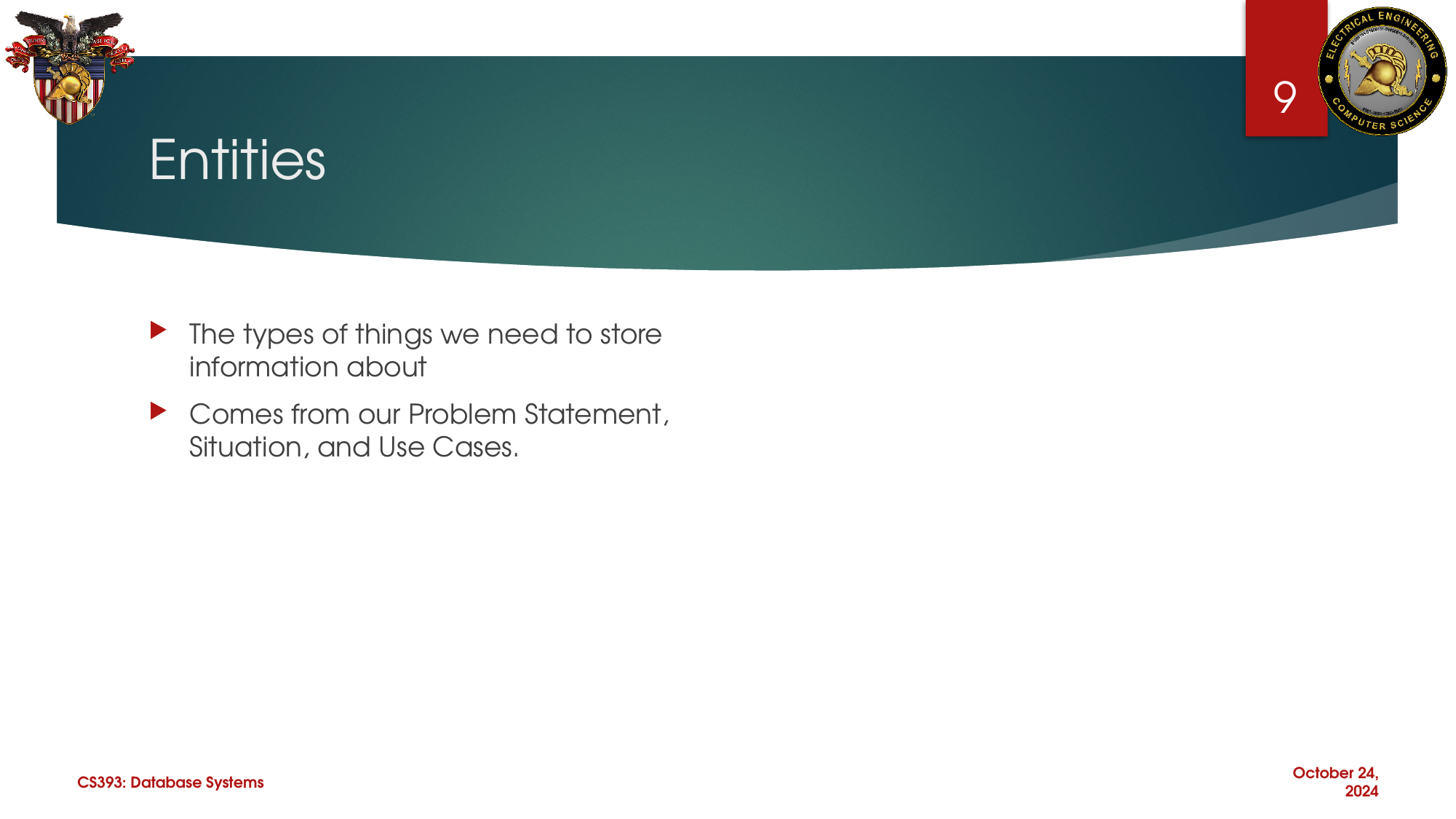

9
# Entities
The types of things we need to store information about
Comes from our Problem Statement, Situation, and Use Cases.

CS393: Database Systems
October 24, 2024